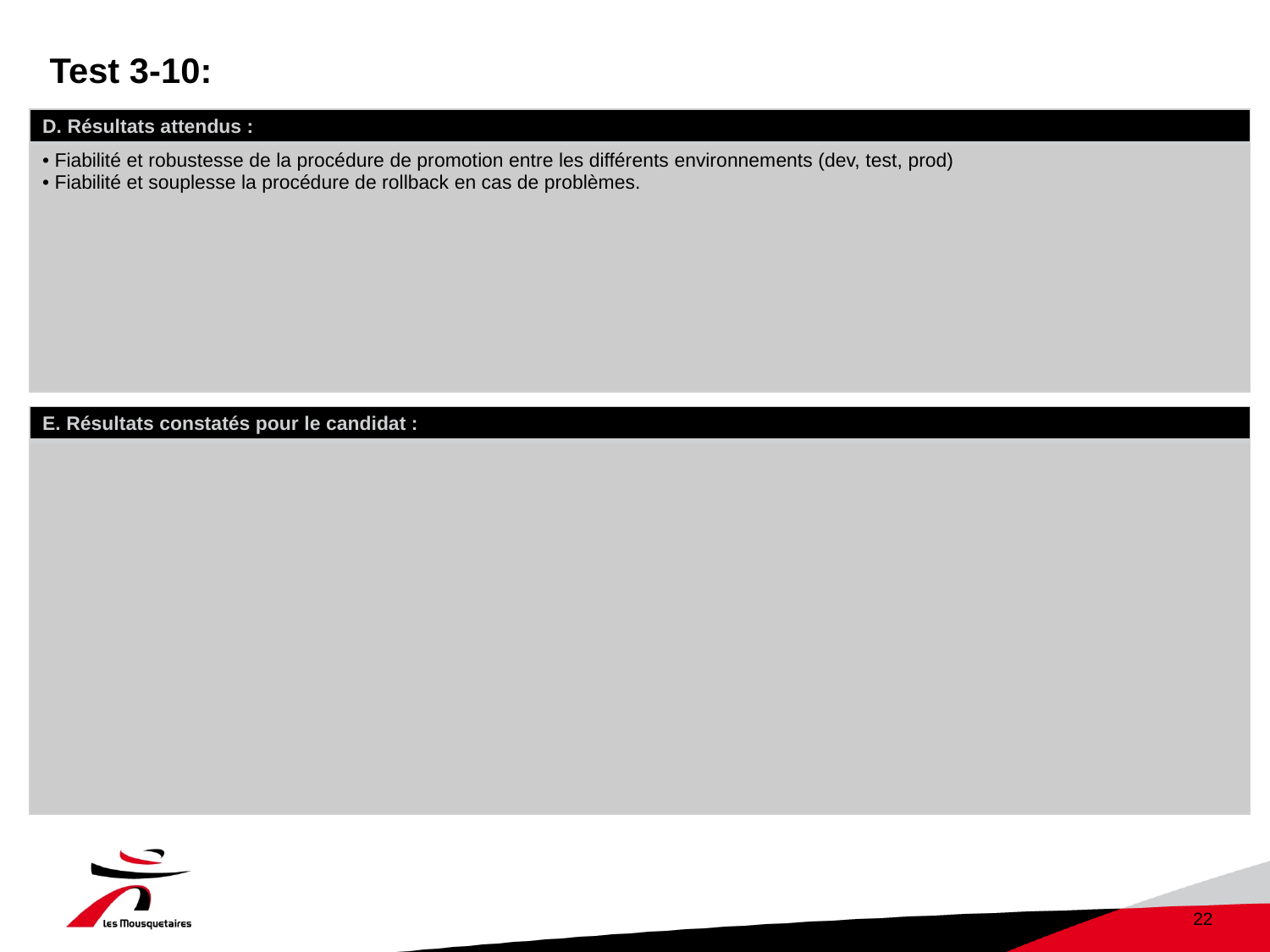

# Test 3-10:
| D. Résultats attendus : |
| --- |
| Fiabilité et robustesse de la procédure de promotion entre les différents environnements (dev, test, prod) Fiabilité et souplesse la procédure de rollback en cas de problèmes. |
| E. Résultats constatés pour le candidat : |
| --- |
|  |
22